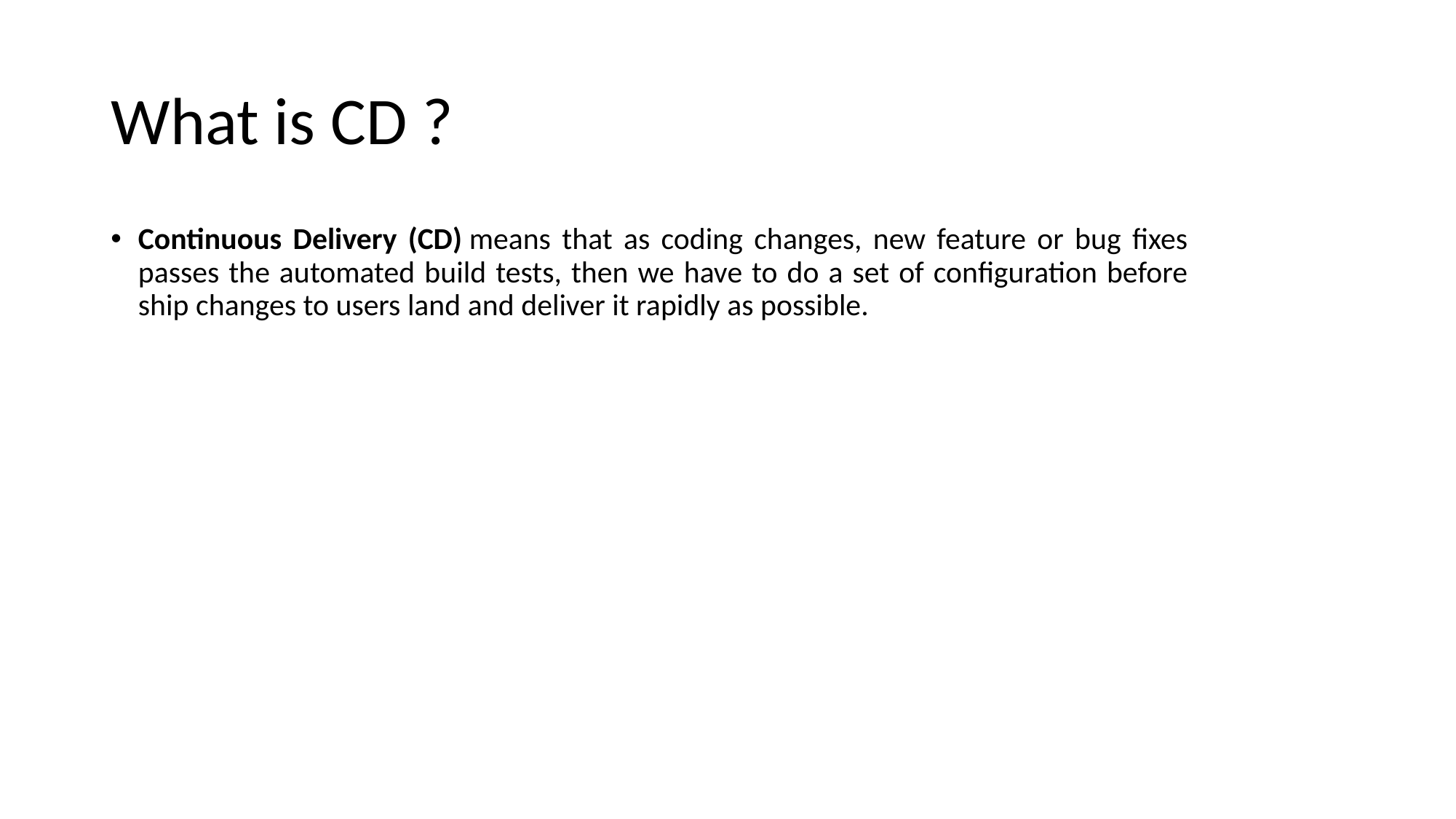

# What is CD ?
Continuous Delivery (CD) means that as coding changes, new feature or bug fixes passes the automated build tests, then we have to do a set of configuration before ship changes to users land and deliver it rapidly as possible.